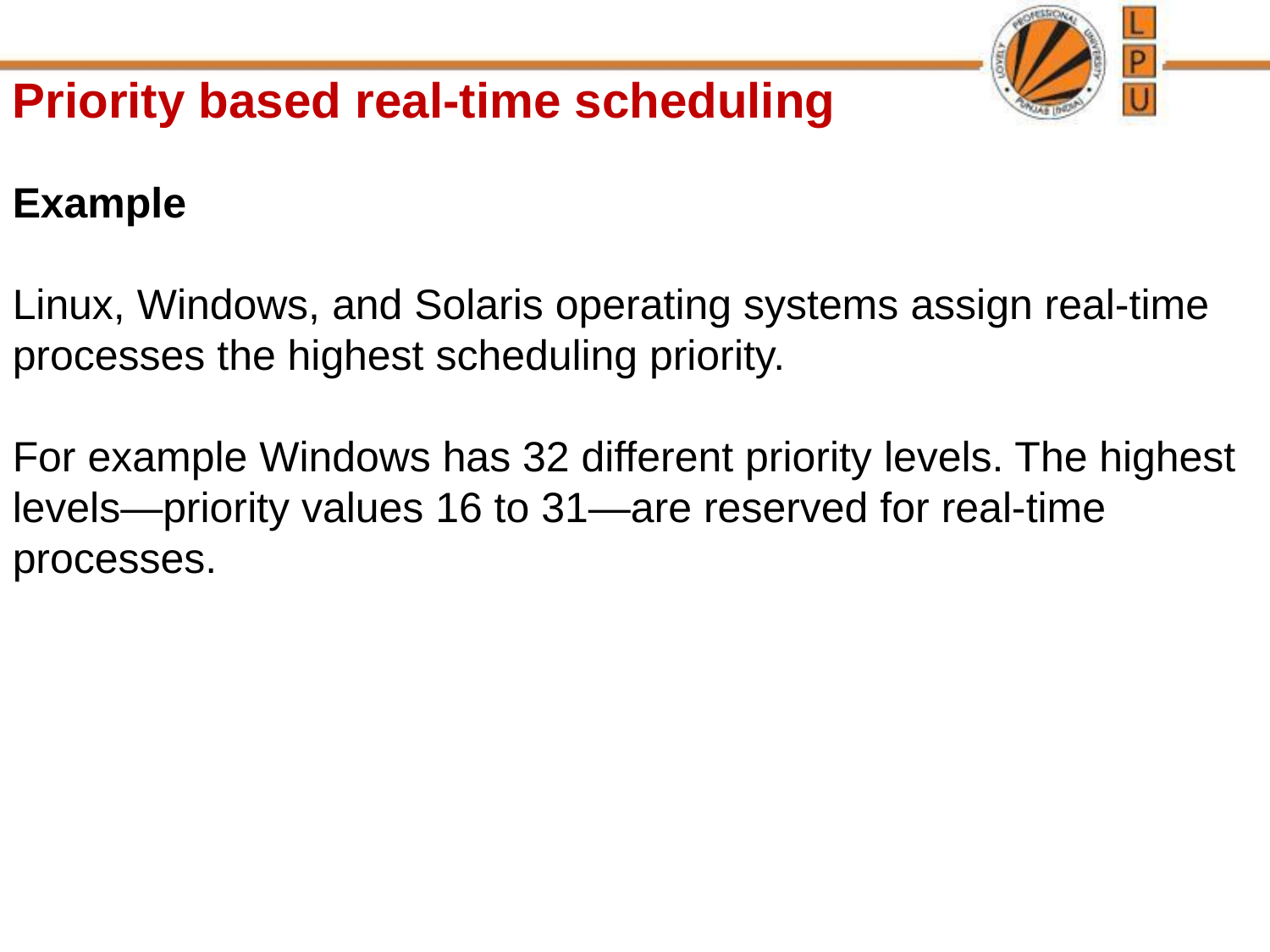

Priority based real-time scheduling
Example

Linux, Windows, and Solaris operating systems assign real-time processes the highest scheduling priority.

For example Windows has 32 different priority levels. The highest levels—priority values 16 to 31—are reserved for real-time processes.